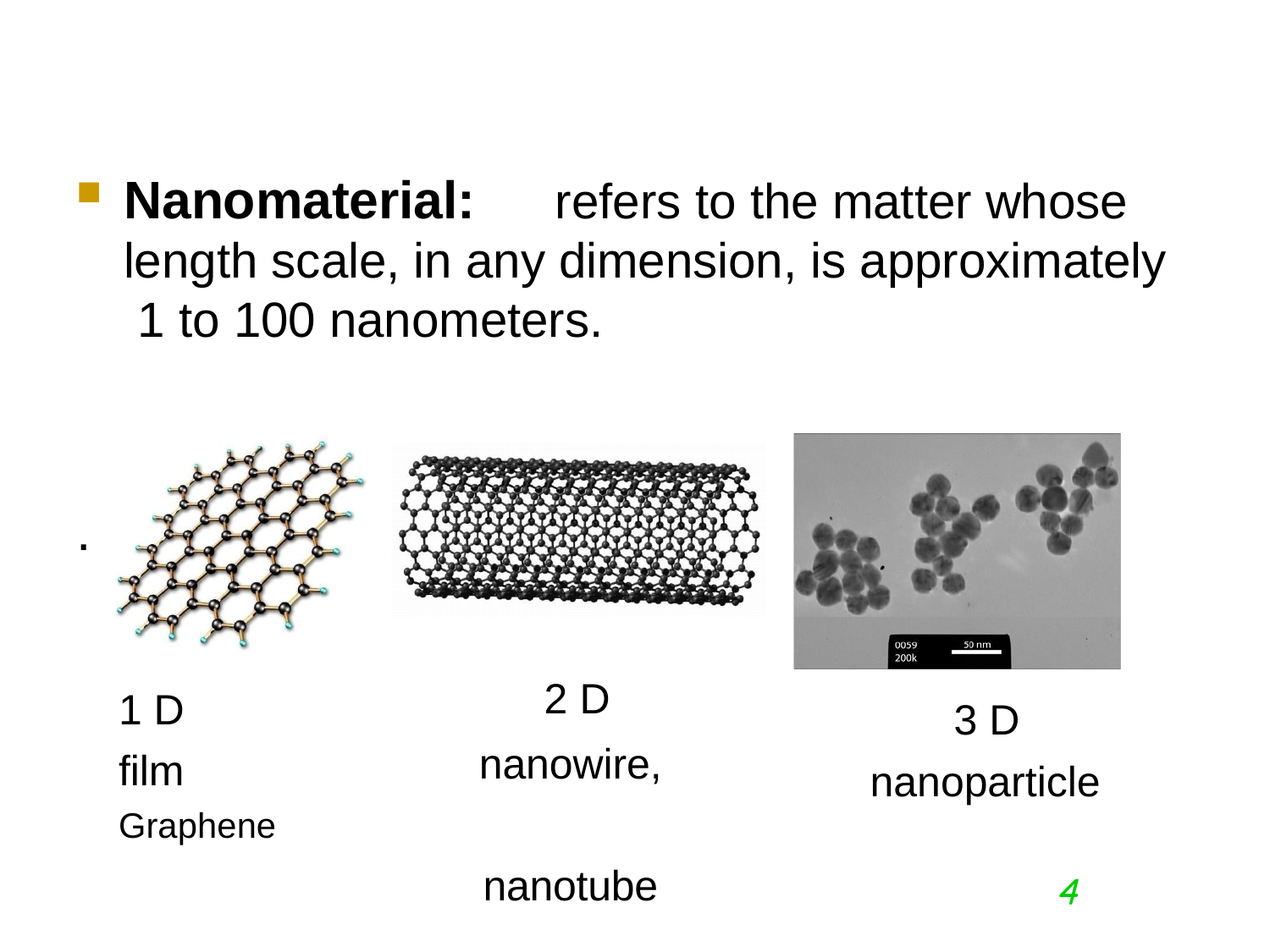

Nanomaterial:	refers to the matter whose  length scale, in any dimension, is approximately  1 to 100 nanometers.

.
2 D
nanowire,  nanotube
1 D
film
Graphene
3 D
nanoparticle
4